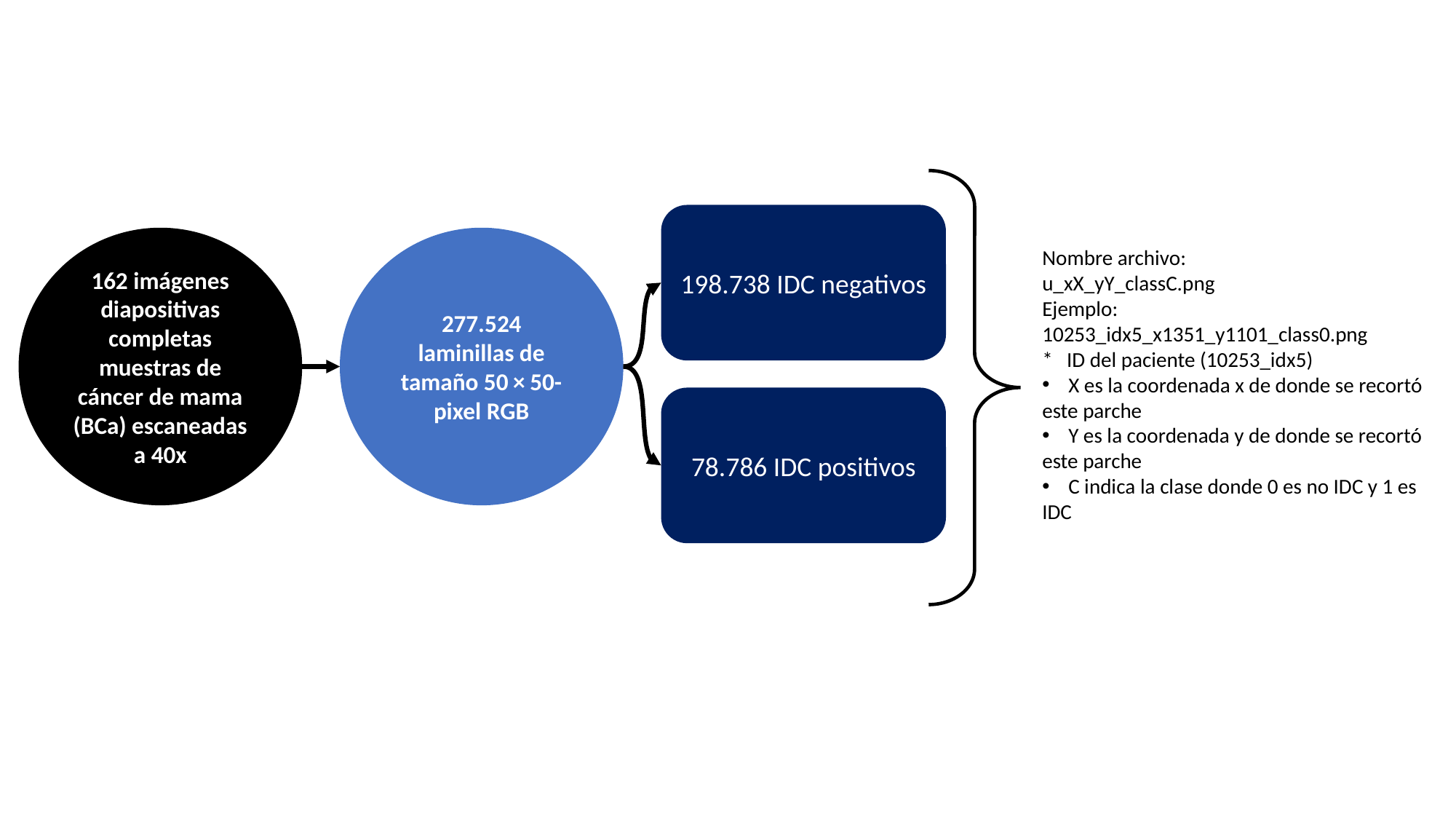

198.738 IDC negativos
162 imágenes diapositivas completas muestras de cáncer de mama (BCa) escaneadas a 40x
277.524 laminillas de tamaño 50 × 50-pixel RGB
Nombre archivo:
u_xX_yY_classC.png
Ejemplo: 10253_idx5_x1351_y1101_class0.png
*   ID del paciente (10253_idx5)
    X es la coordenada x de donde se recortó este parche
    Y es la coordenada y de donde se recortó este parche
    C indica la clase donde 0 es no IDC y 1 es IDC
78.786 IDC positivos